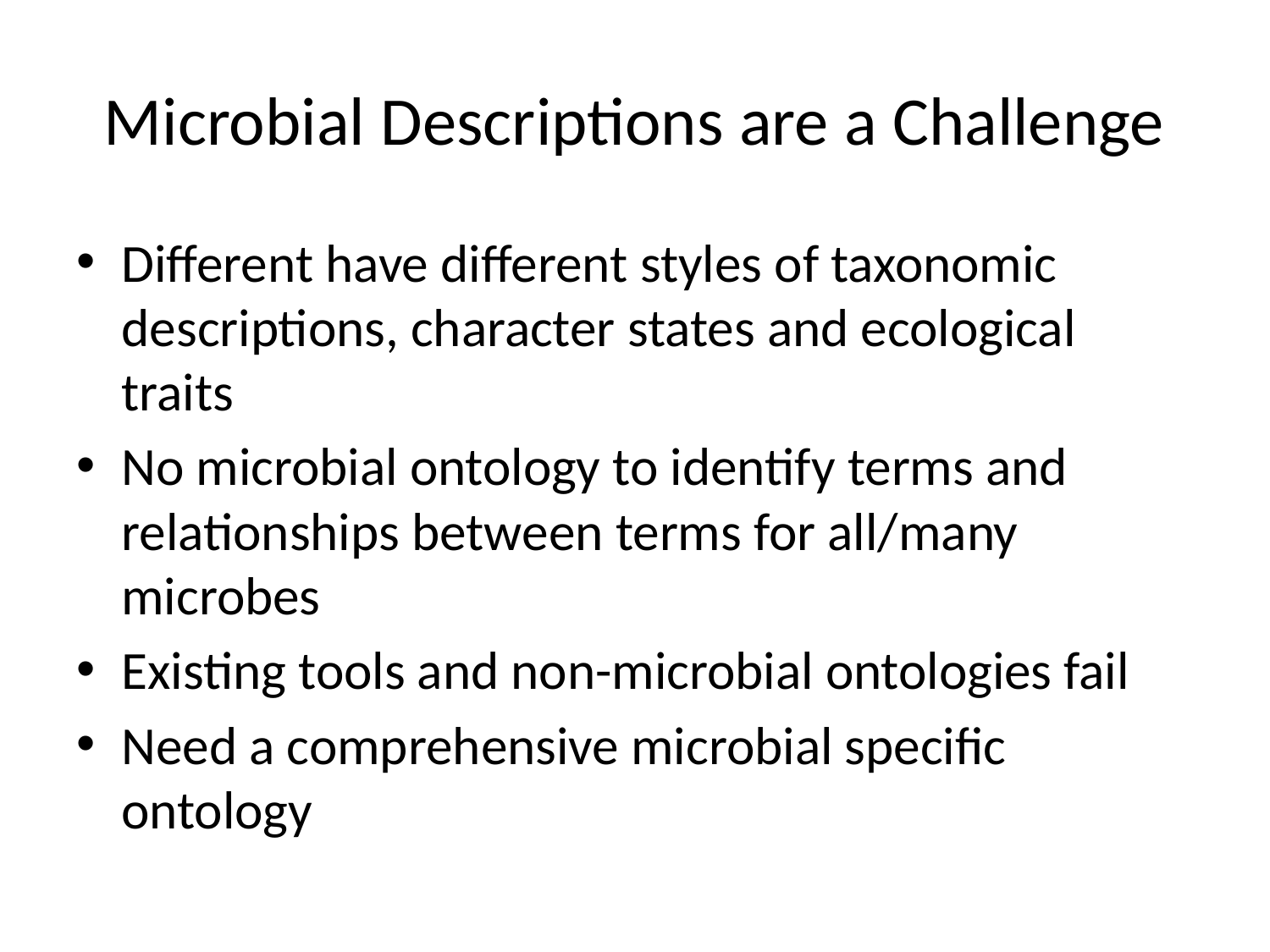

# Microbial Descriptions are a Challenge
Different have different styles of taxonomic descriptions, character states and ecological traits
No microbial ontology to identify terms and relationships between terms for all/many microbes
Existing tools and non-microbial ontologies fail
Need a comprehensive microbial specific ontology